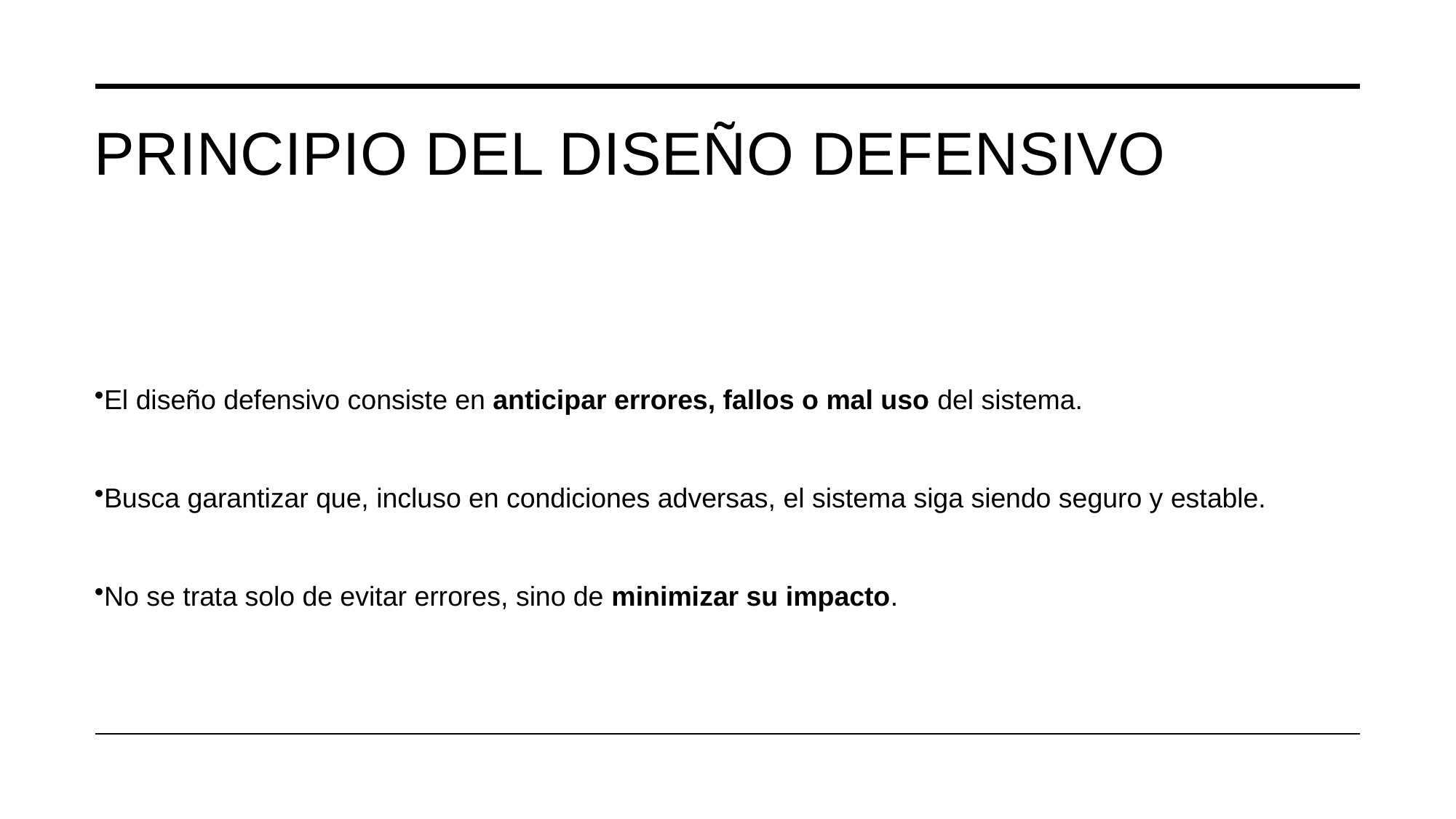

# Principio del Diseño Defensivo
El diseño defensivo consiste en anticipar errores, fallos o mal uso del sistema.

Busca garantizar que, incluso en condiciones adversas, el sistema siga siendo seguro y estable.

No se trata solo de evitar errores, sino de minimizar su impacto.